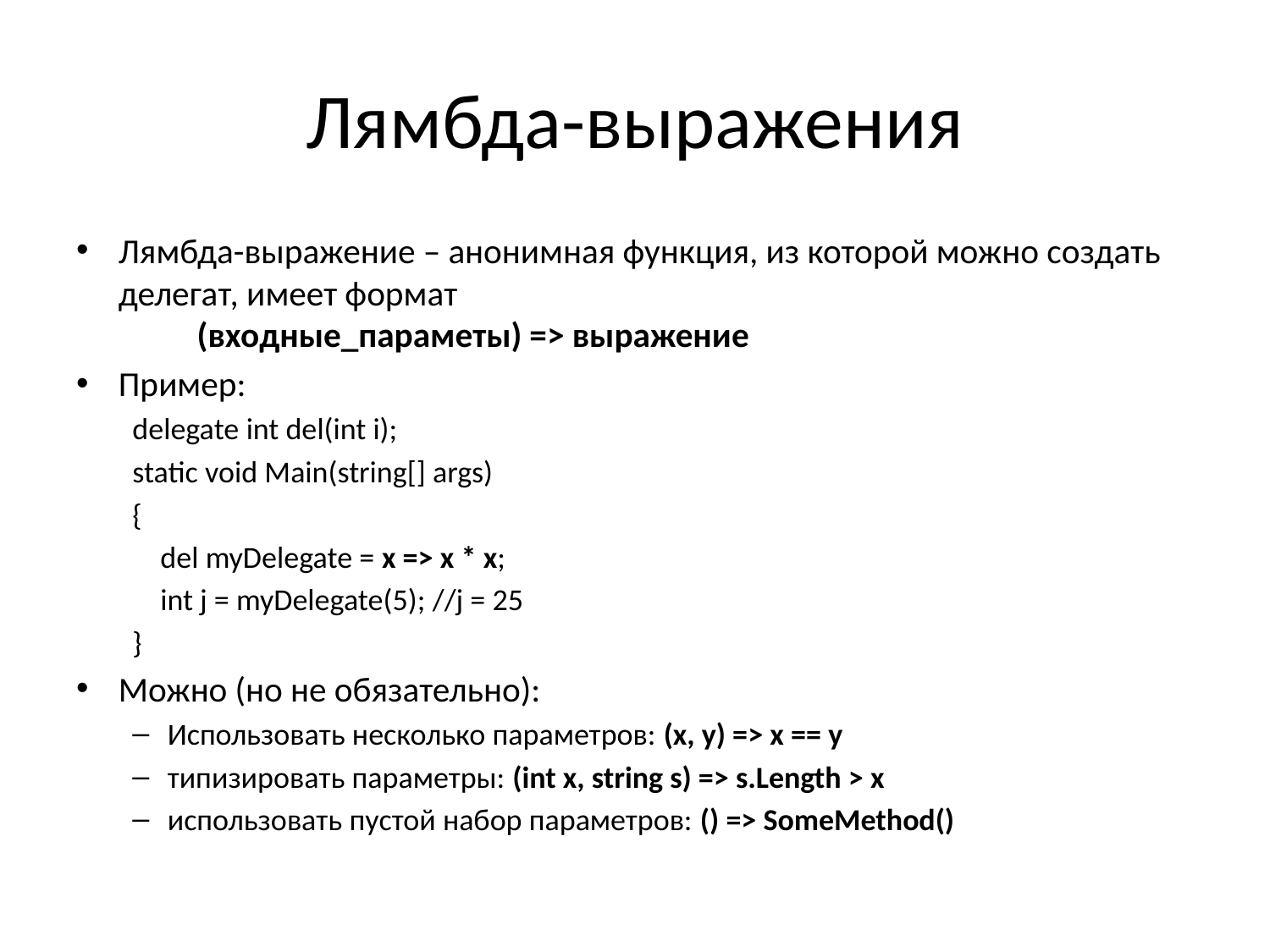

# Лямбда-выражения
Лямбда-выражение – анонимная функция, из которой можно создать делегат, имеет формат
	(входные_параметы) => выражение
Пример:
delegate int del(int i);
static void Main(string[] args)
{
    del myDelegate = x => x * x;
    int j = myDelegate(5); //j = 25
}
Можно (но не обязательно):
Использовать несколько параметров: (x, y) => x == y
типизировать параметры: (int x, string s) => s.Length > x
использовать пустой набор параметров: () => SomeMethod()